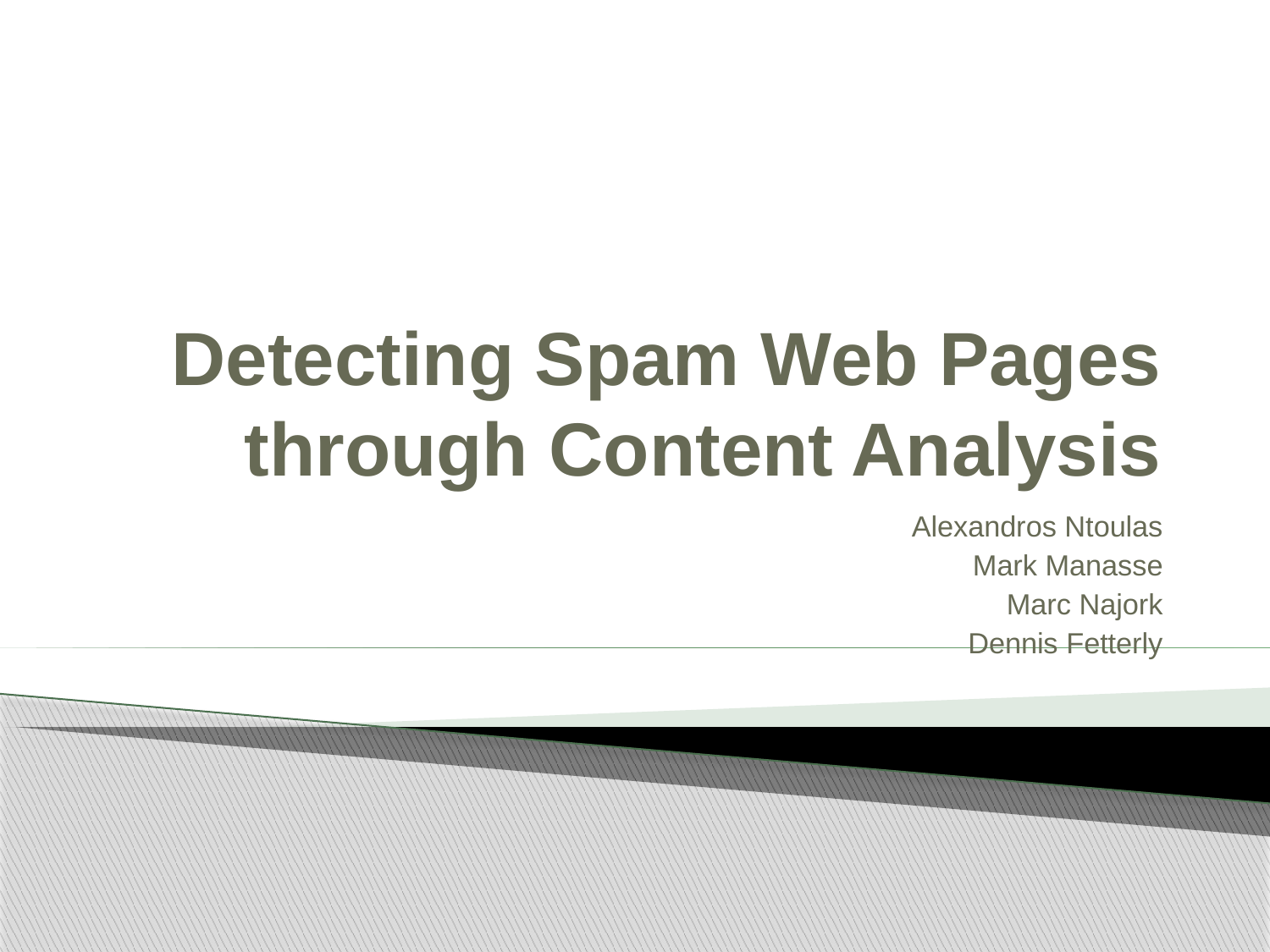

# Detecting Spam Web Pages through Content Analysis
Alexandros Ntoulas
Mark Manasse
Marc Najork
Dennis Fetterly